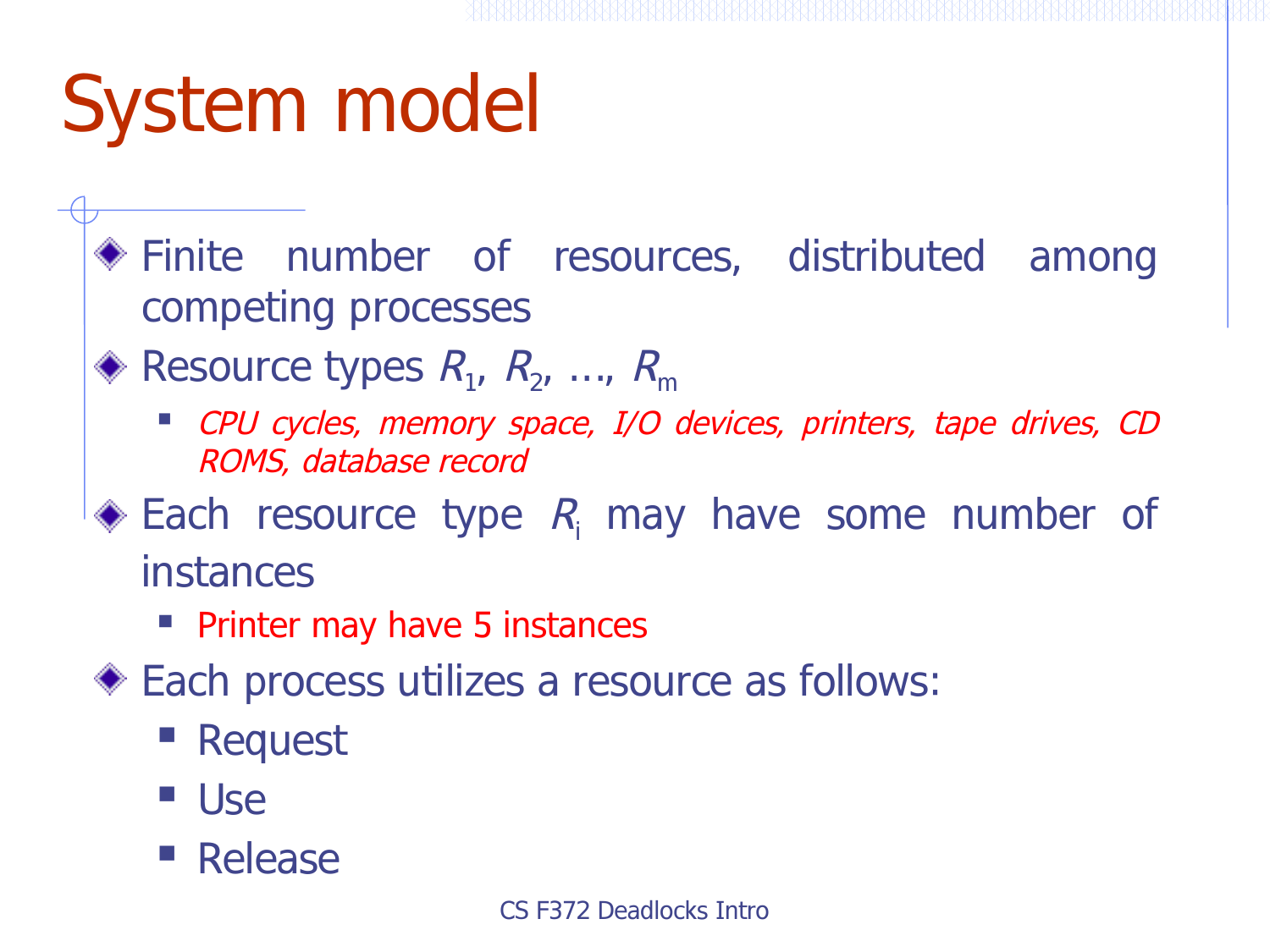

System model
Finite number of resources, distributed among competing processes
Resource types R1, R2, ..., Rm
CPU cycles, memory space, I/O devices, printers, tape drives, CD ROMS, database record
Each resource type Ri may have some number of instances
Printer may have 5 instances
Each process utilizes a resource as follows:
Request
Use
Release

CS F372 Deadlocks Intro